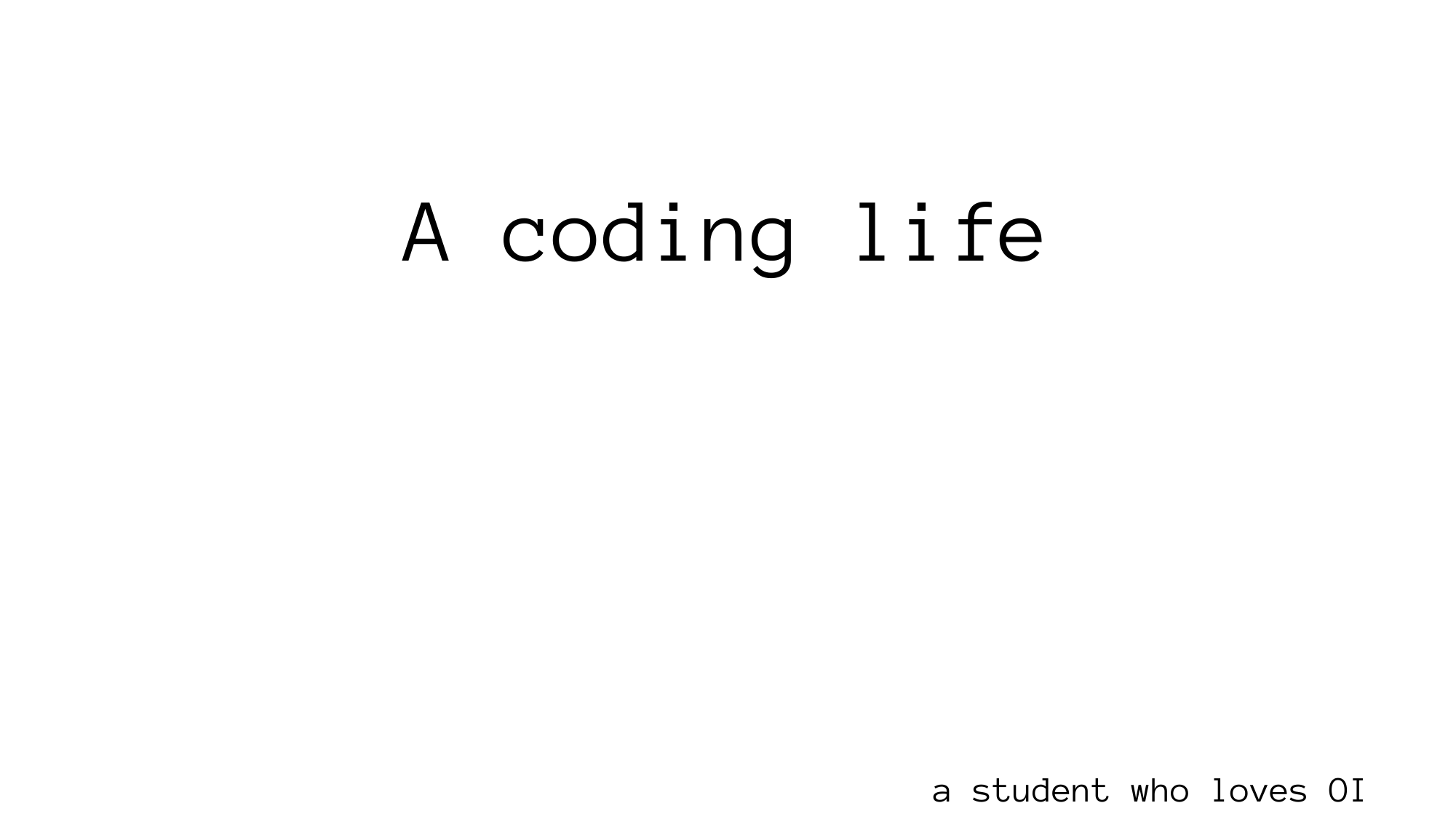

# A coding life
a student who loves OI